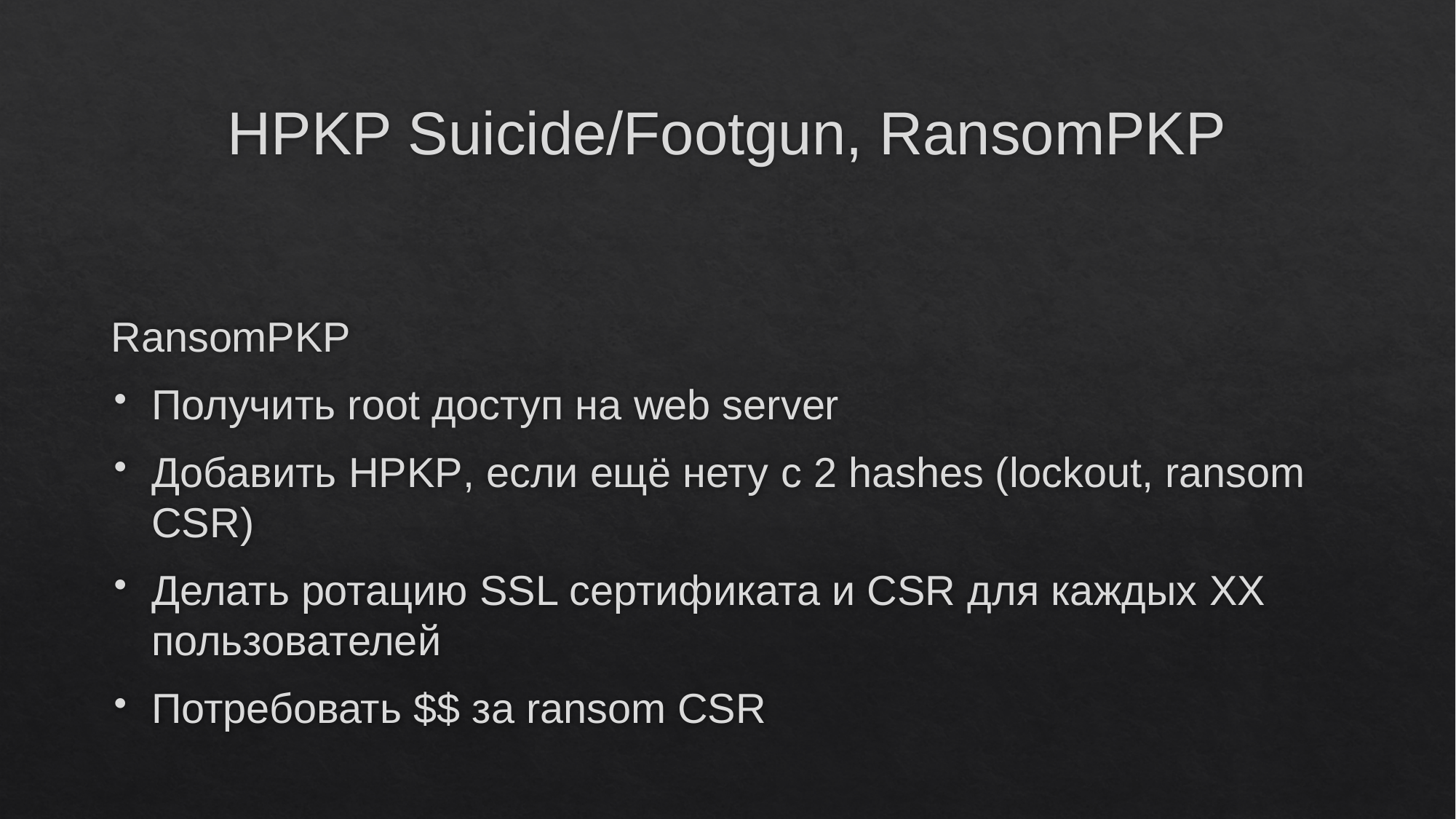

# HPKP Suicide/Footgun, RansomPKP
RansomPKP
Получить root доступ на web server
Добавить HPKP, если ещё нету с 2 hashes (lockout, ransom CSR)
Делать ротацию SSL сертификата и CSR для каждых XX пользователей
Потребовать $$ за ransom CSR